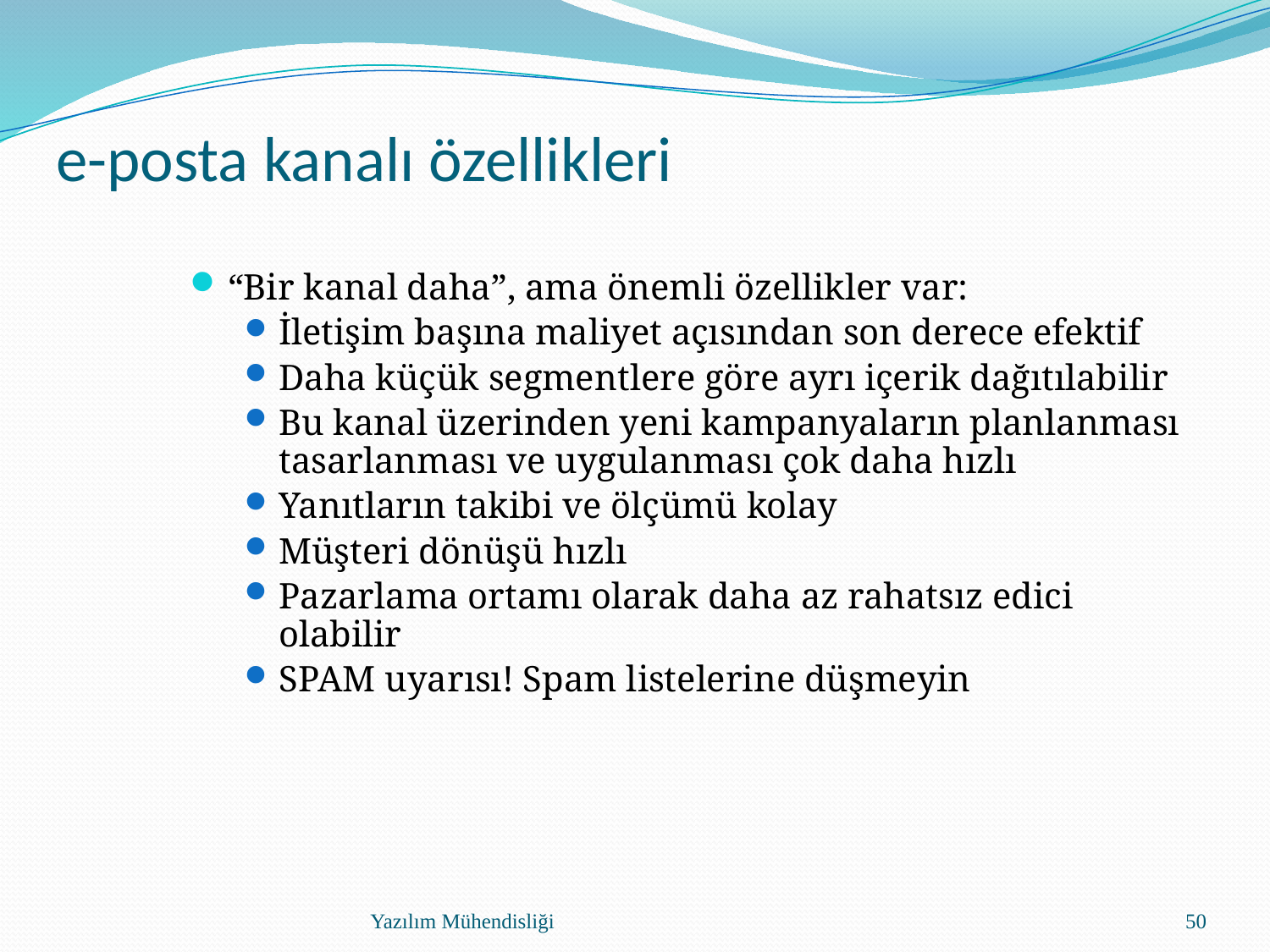

# e-posta kanalı özellikleri
“Bir kanal daha”, ama önemli özellikler var:
İletişim başına maliyet açısından son derece efektif
Daha küçük segmentlere göre ayrı içerik dağıtılabilir
Bu kanal üzerinden yeni kampanyaların planlanması tasarlanması ve uygulanması çok daha hızlı
Yanıtların takibi ve ölçümü kolay
Müşteri dönüşü hızlı
Pazarlama ortamı olarak daha az rahatsız edici olabilir
SPAM uyarısı! Spam listelerine düşmeyin
Yazılım Mühendisliği
50